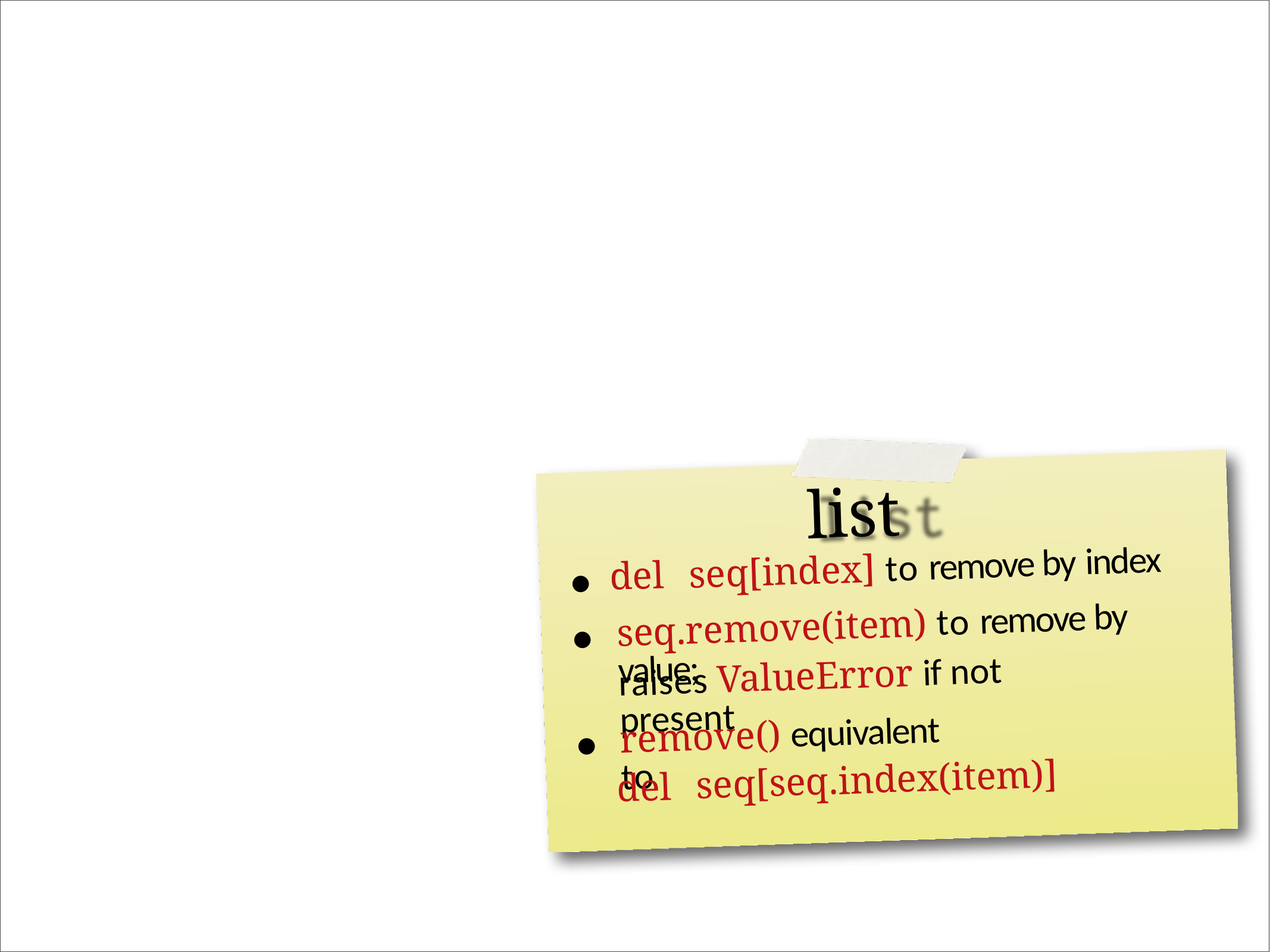

list
seq[index] to remove by index
del
•
seq.remove(item) to remove by value;
•
raises ValueError if not present
remove() equivalent to
•
seq[seq.index(item)]
del